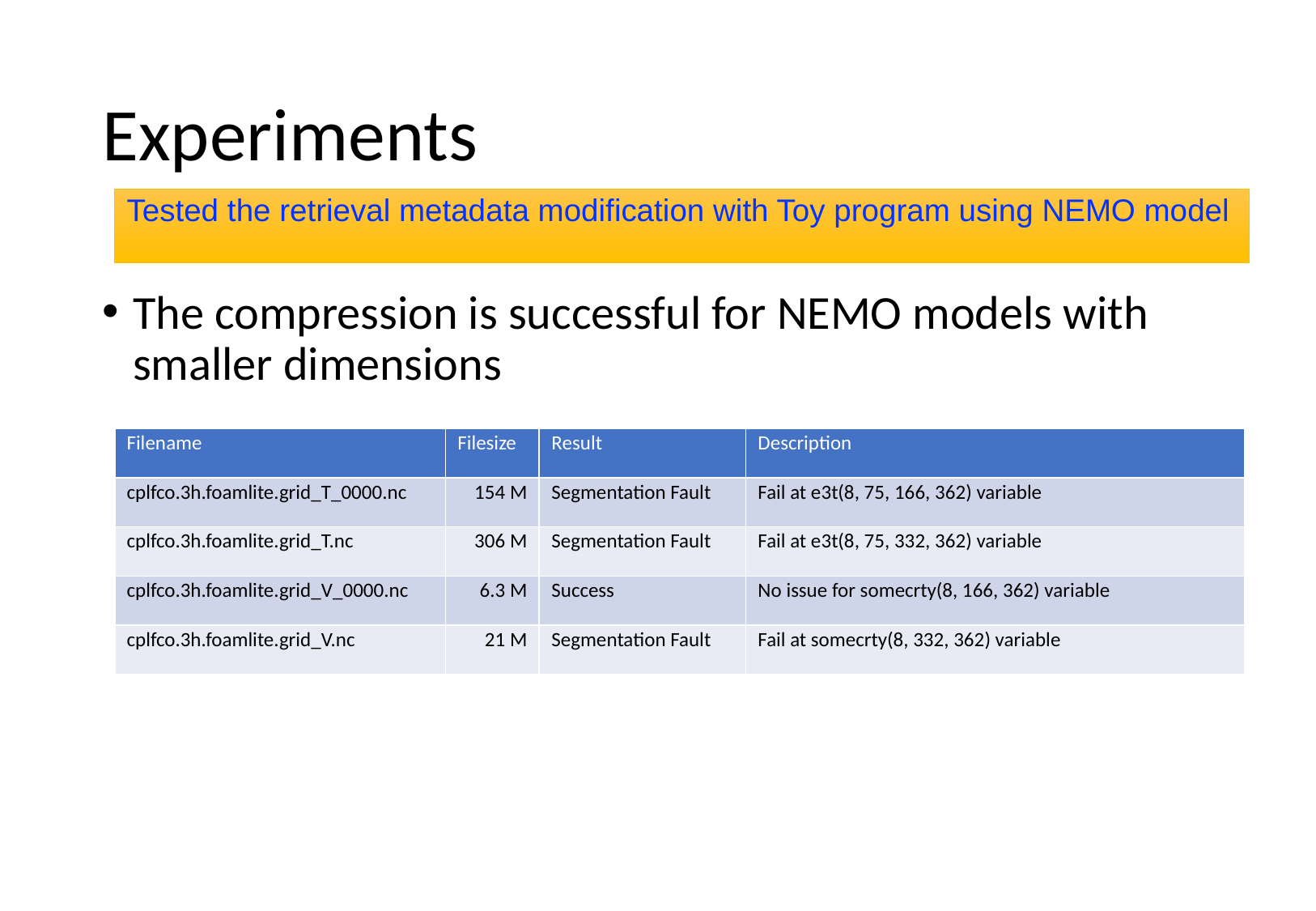

# Experiments
Tested the retrieval metadata modification with Toy program using NEMO model
The compression is successful for NEMO models with smaller dimensions
| Filename | Filesize | Result | Description |
| --- | --- | --- | --- |
| cplfco.3h.foamlite.grid\_T\_0000.nc | 154 M | Segmentation Fault | Fail at e3t(8, 75, 166, 362) variable |
| cplfco.3h.foamlite.grid\_T.nc | 306 M | Segmentation Fault | Fail at e3t(8, 75, 332, 362) variable |
| cplfco.3h.foamlite.grid\_V\_0000.nc | 6.3 M | Success | No issue for somecrty(8, 166, 362) variable |
| cplfco.3h.foamlite.grid\_V.nc | 21 M | Segmentation Fault | Fail at somecrty(8, 332, 362) variable |